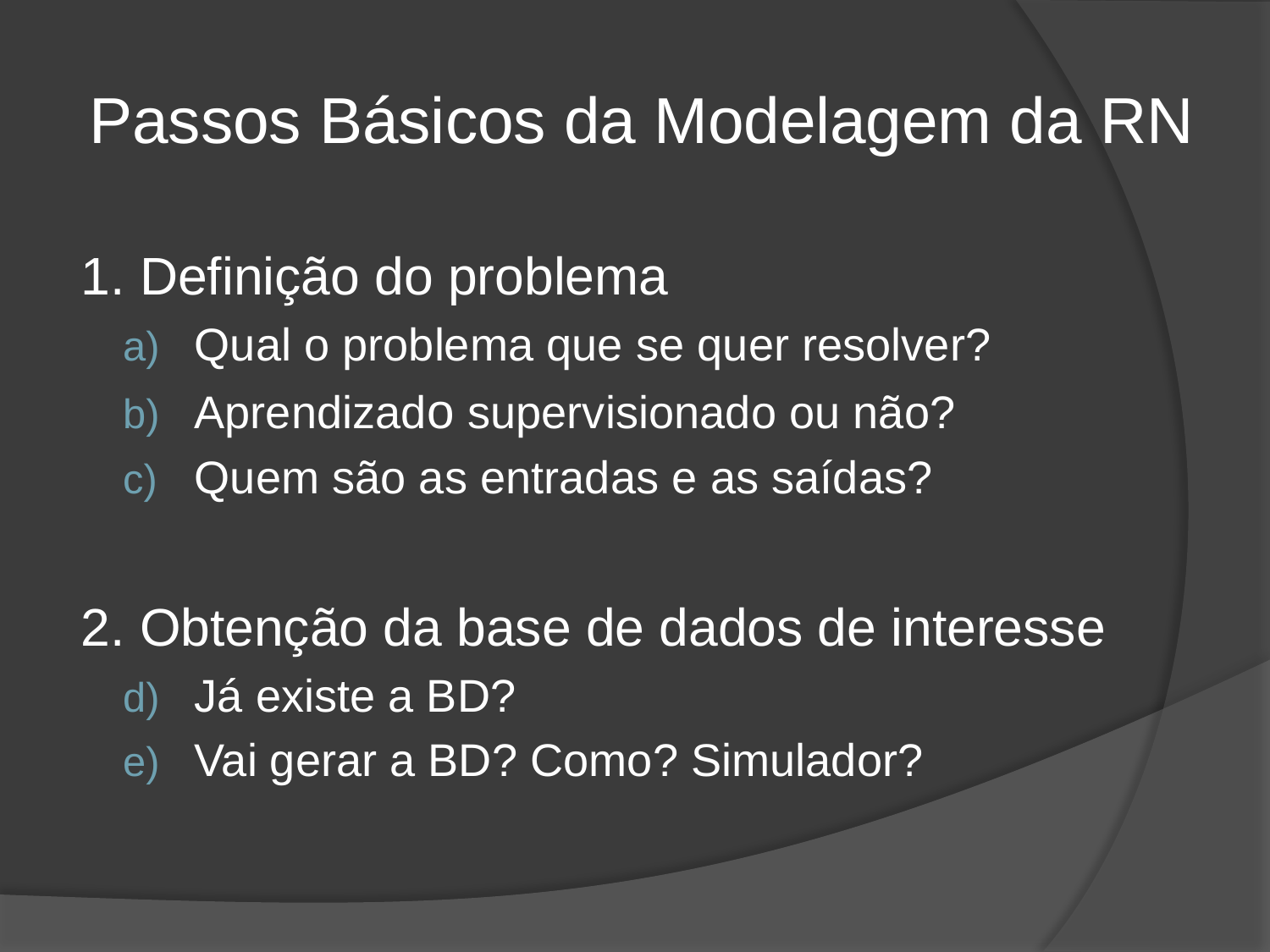

# Passos Básicos da Modelagem da RN

1. Definição do problema
Qual o problema que se quer resolver?
Aprendizado supervisionado ou não?
Quem são as entradas e as saídas?

2. Obtenção da base de dados de interesse
Já existe a BD?
Vai gerar a BD? Como? Simulador?